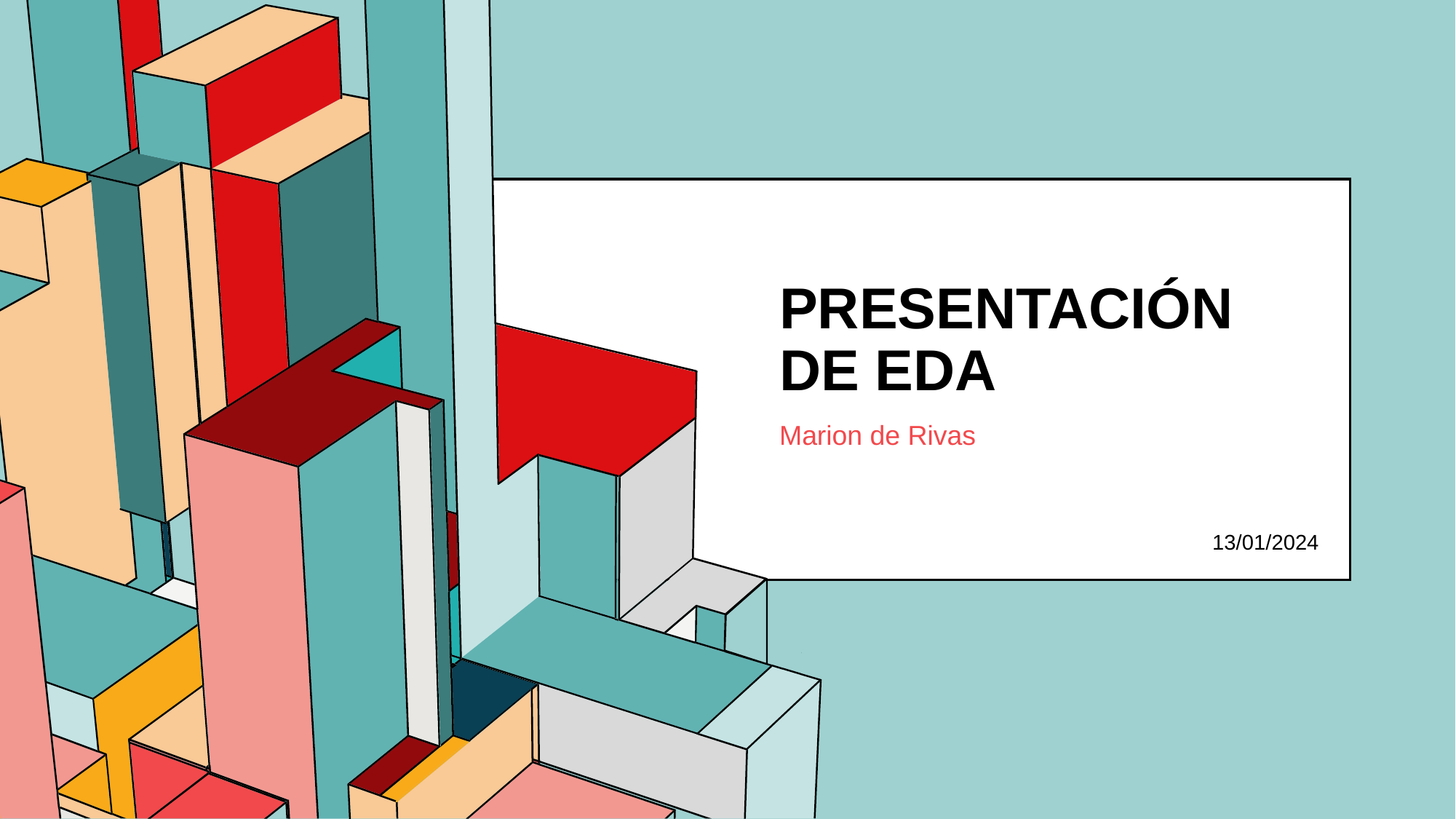

# PRESENTACIÓN DE EDA
Marion de Rivas
13/01/2024